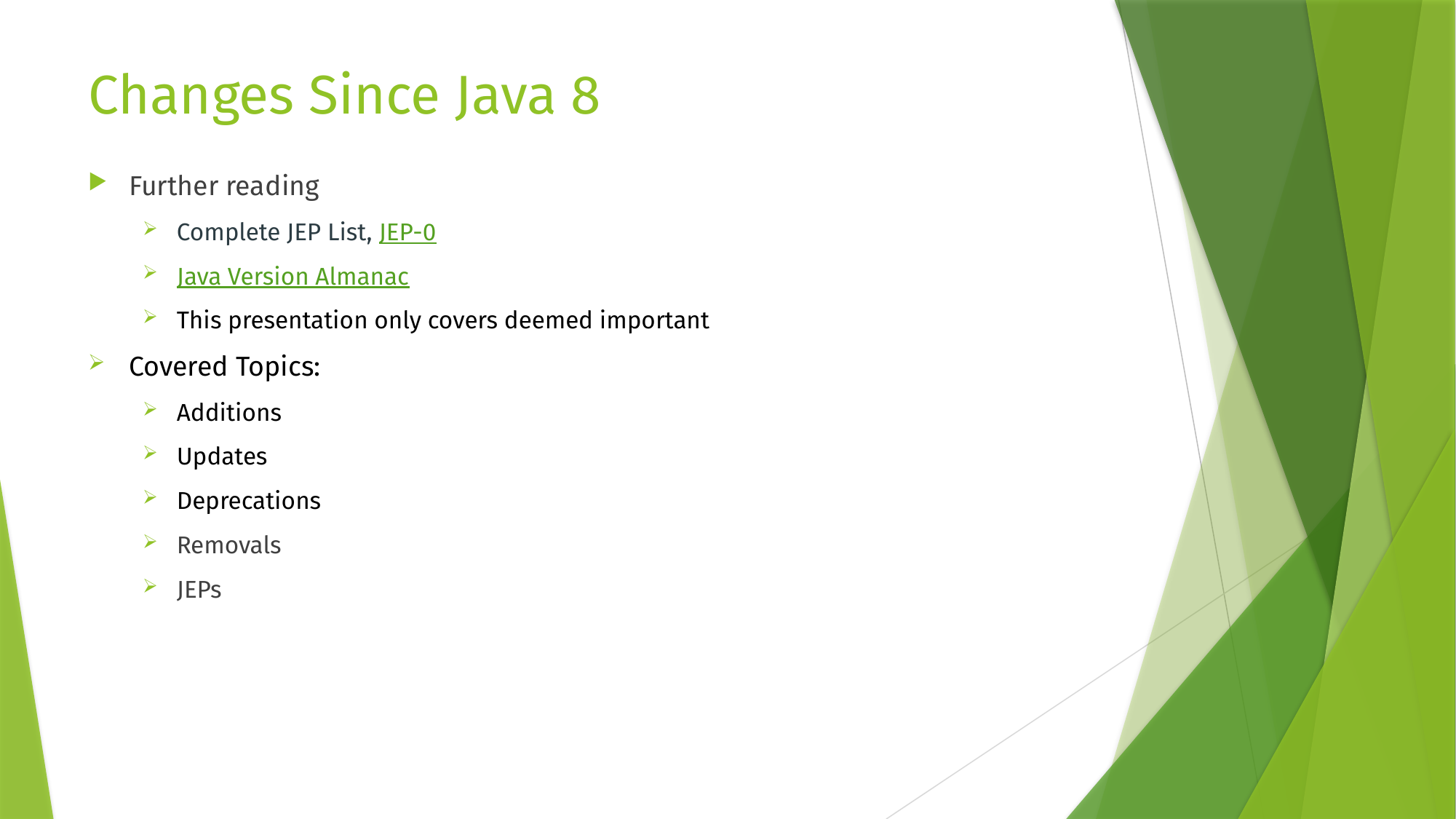

# Changes Since Java 8
Further reading
Complete JEP List, JEP-0
Java Version Almanac
This presentation only covers deemed important
Covered Topics:
Additions
Updates
Deprecations
Removals
JEPs